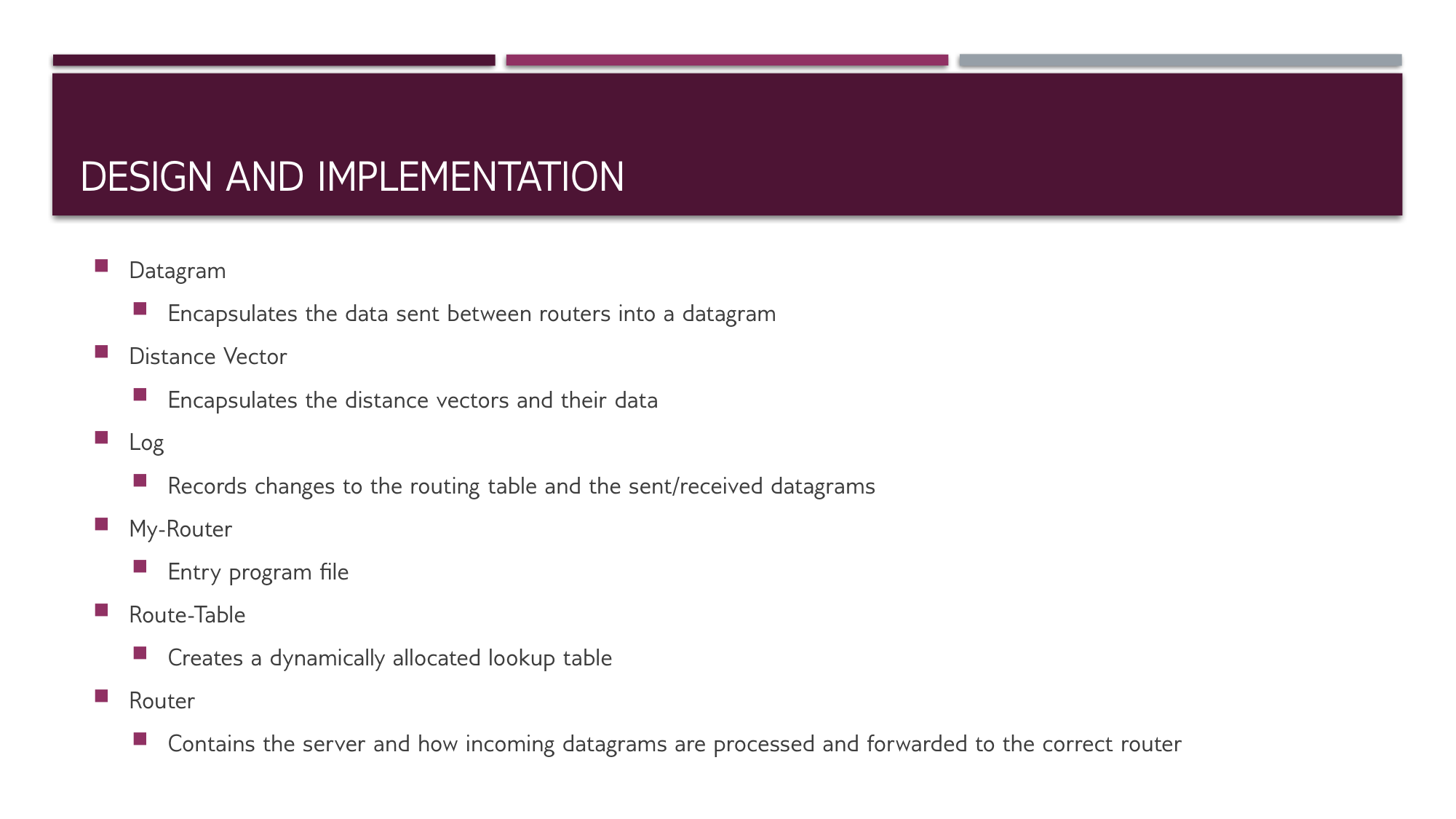

# Design and Implementation
Datagram
Encapsulates the data sent between routers into a datagram
Distance Vector
Encapsulates the distance vectors and their data
Log
Records changes to the routing table and the sent/received datagrams
My-Router
Entry program file
Route-Table
Creates a dynamically allocated lookup table
Router
Contains the server and how incoming datagrams are processed and forwarded to the correct router